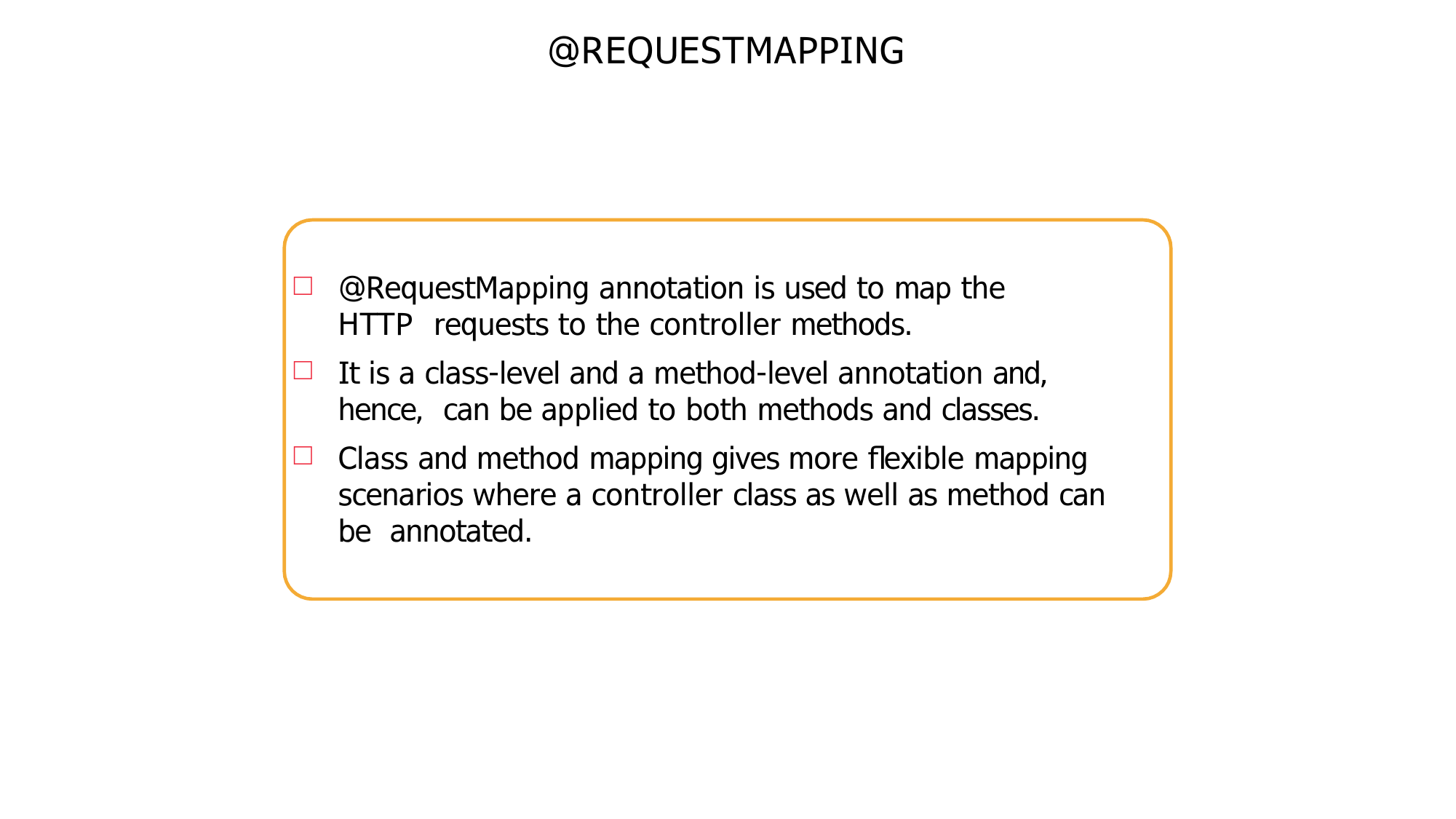

# @REQUESTMAPPING

@RequestMapping annotation is used to map the HTTP  requests to the controller methods.
It is a class-level and a method-level annotation and, hence,  can be applied to both methods and classes.
Class and method mapping gives more ﬂexible mapping  scenarios where a controller class as well as method can be  annotated.